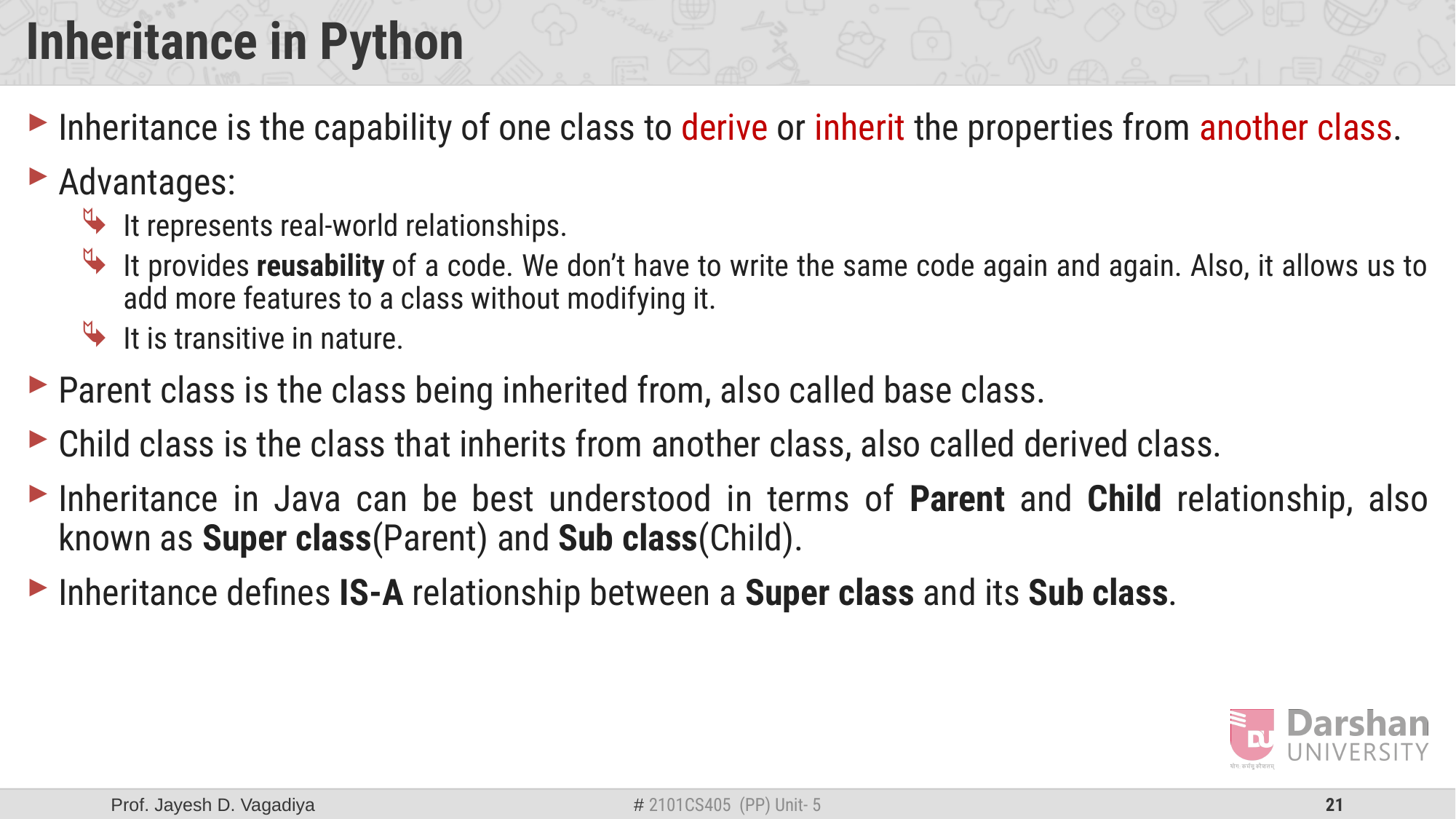

# Inheritance in Python
Inheritance is the capability of one class to derive or inherit the properties from another class.
Advantages:
It represents real-world relationships.
It provides reusability of a code. We don’t have to write the same code again and again. Also, it allows us to add more features to a class without modifying it.
It is transitive in nature.
Parent class is the class being inherited from, also called base class.
Child class is the class that inherits from another class, also called derived class.
Inheritance in Java can be best understood in terms of Parent and Child relationship, also known as Super class(Parent) and Sub class(Child).
Inheritance defines IS-A relationship between a Super class and its Sub class.